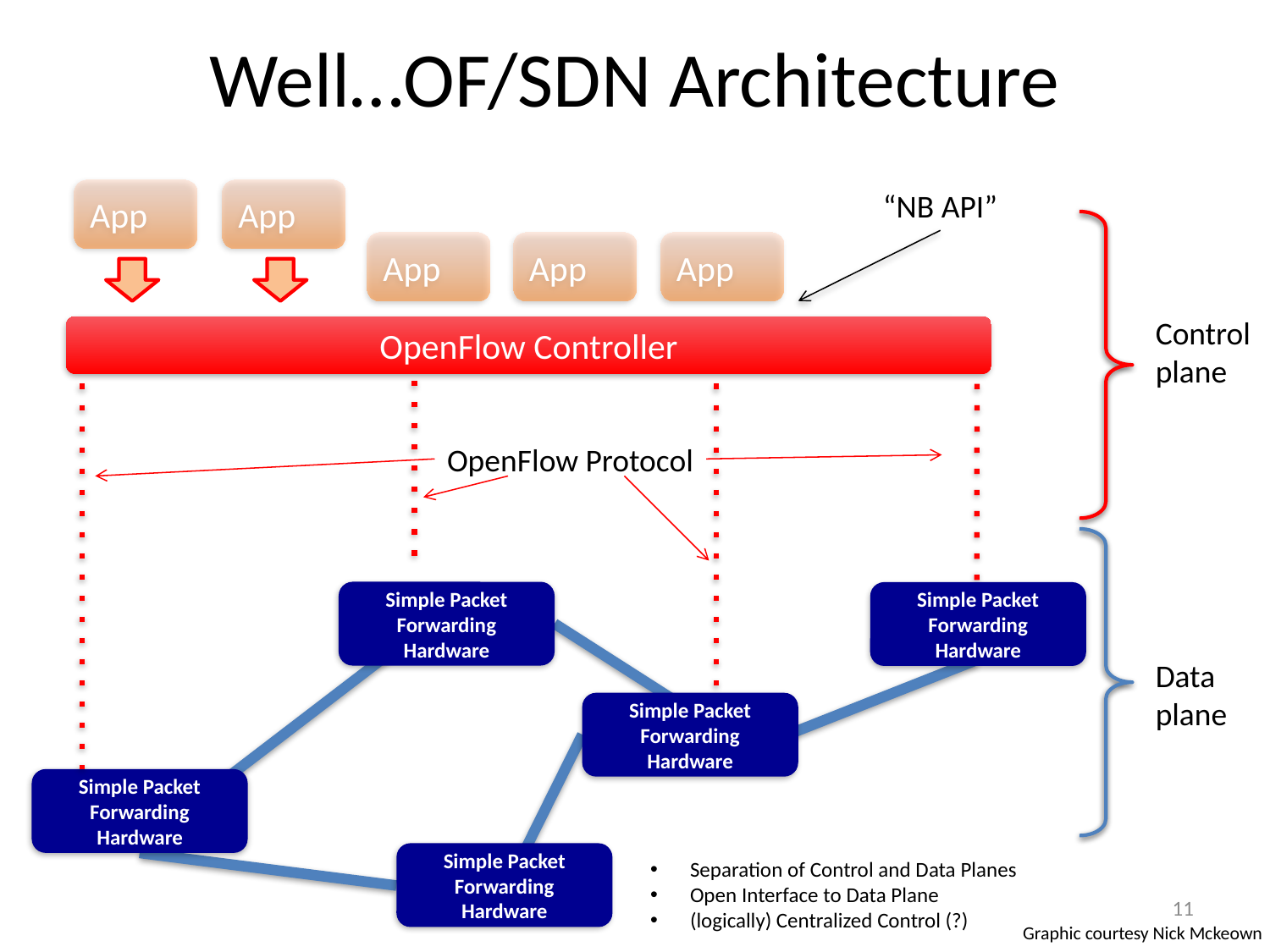

# Well…OF/SDN Architecture
App
App
“NB API”

App
App
App

Control plane

Data plane
OpenFlow Controller
OpenFlow Protocol

Simple Packet Forwarding Hardware
Simple Packet Forwarding Hardware
Simple Packet Forwarding Hardware
Simple Packet Forwarding Hardware
Simple Packet Forwarding Hardware
Separation of Control and Data Planes
Open Interface to Data Plane
(logically) Centralized Control (?)
11
Graphic courtesy Nick Mckeown

11